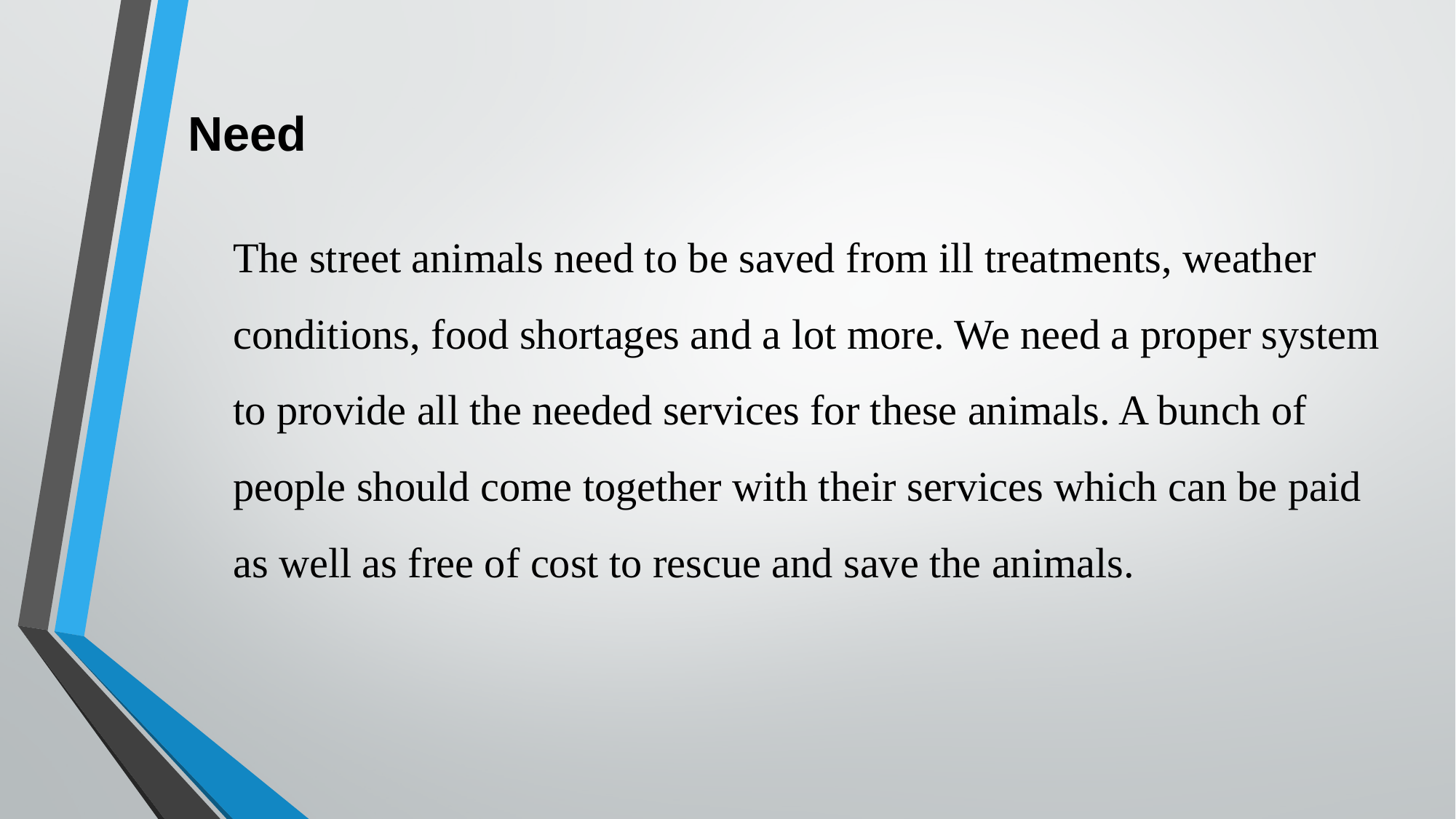

# Need
The street animals need to be saved from ill treatments, weather conditions, food shortages and a lot more. We need a proper system to provide all the needed services for these animals. A bunch of people should come together with their services which can be paid as well as free of cost to rescue and save the animals.